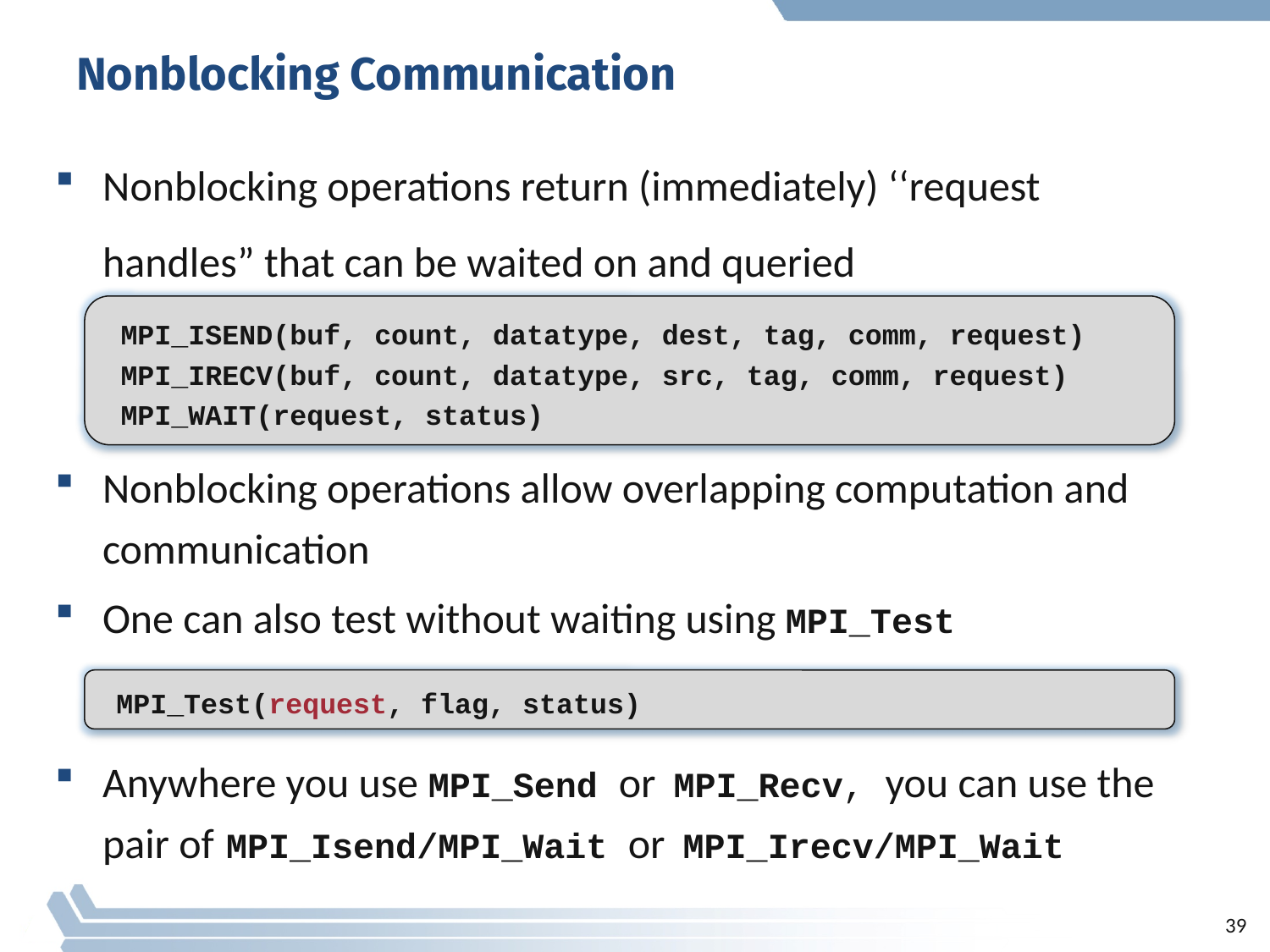

# Nonblocking Communication
Nonblocking operations return (immediately) ‘‘request handles” that can be waited on and queried
MPI_ISEND(buf, count, datatype, dest, tag, comm, request)
MPI_IRECV(buf, count, datatype, src, tag, comm, request)
MPI_WAIT(request, status)
Nonblocking operations allow overlapping computation and communication
One can also test without waiting using MPI_Test

MPI_Test(request, flag, status)
Anywhere you use MPI_Send or  MPI_Recv, you can use the pair of MPI_Isend/MPI_Wait or  MPI_Irecv/MPI_Wait
39